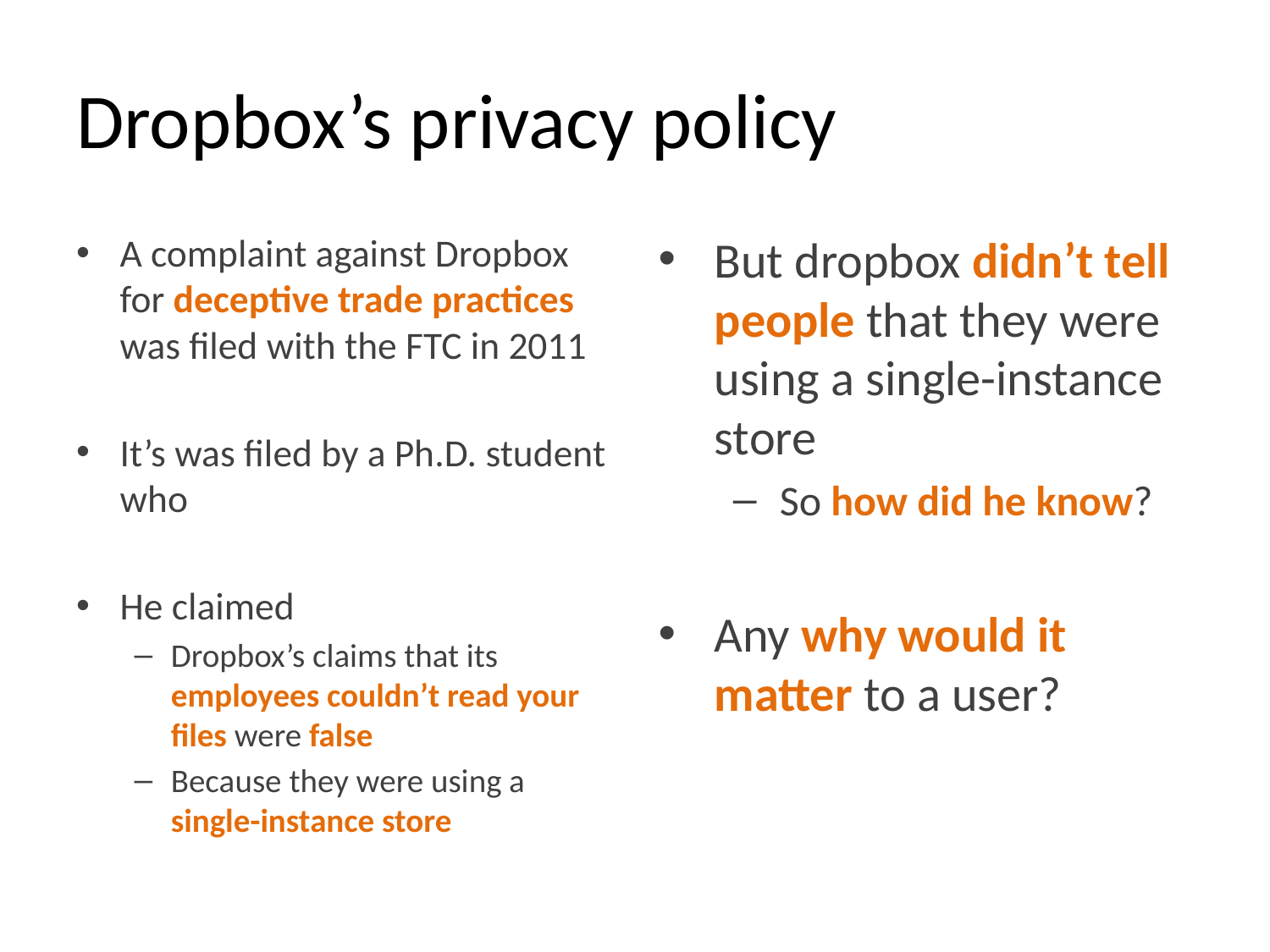

# Dropbox’s privacy policy
A complaint against Dropbox for deceptive trade practices was filed with the FTC in 2011

It’s was filed by a Ph.D. student who

He claimed
Dropbox’s claims that its employees couldn’t read your files were false
Because they were using a single-instance store
But dropbox didn’t tell people that they were using a single-instance store
So how did he know?

Any why would it matter to a user?